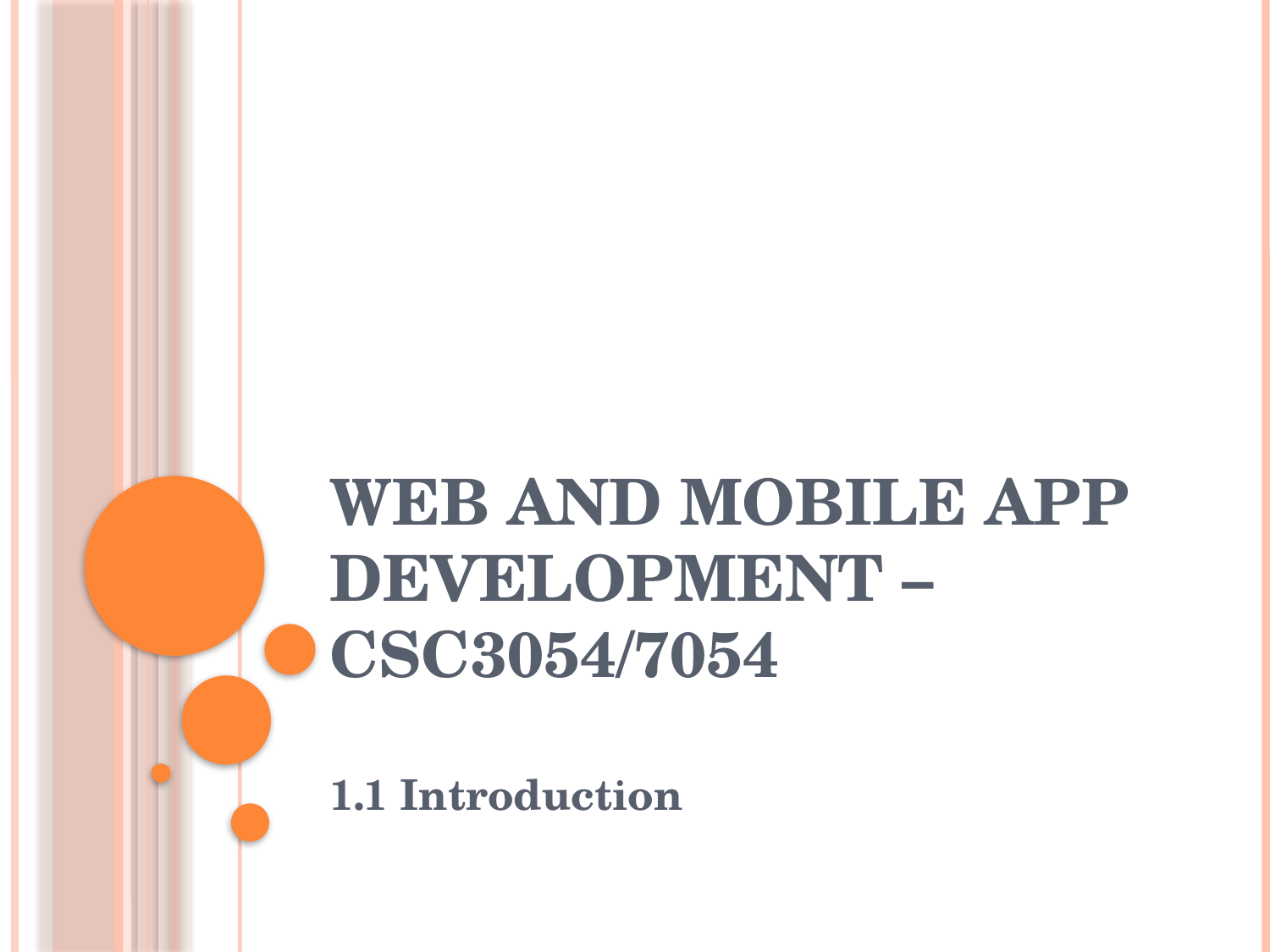

# Web and mobile app development – csc3054/7054
1.1 Introduction